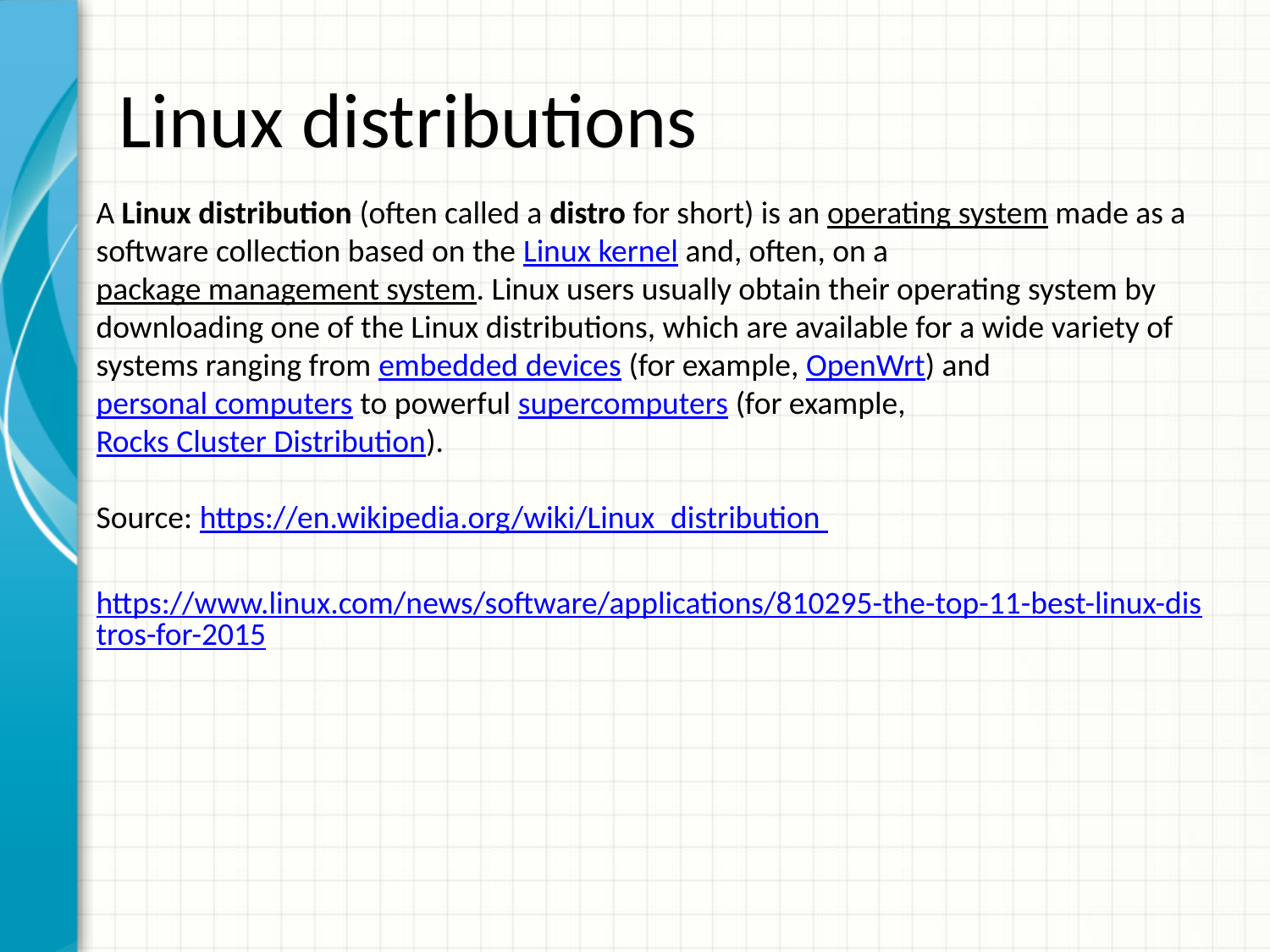

# Linux distributions
A Linux distribution (often called a distro for short) is an operating system made as a software collection based on the Linux kernel and, often, on a package management system. Linux users usually obtain their operating system by downloading one of the Linux distributions, which are available for a wide variety of systems ranging from embedded devices (for example, OpenWrt) and personal computers to powerful supercomputers (for example, Rocks Cluster Distribution).

Source: https://en.wikipedia.org/wiki/Linux_distribution
https://www.linux.com/news/software/applications/810295-the-top-11-best-linux-distros-for-2015